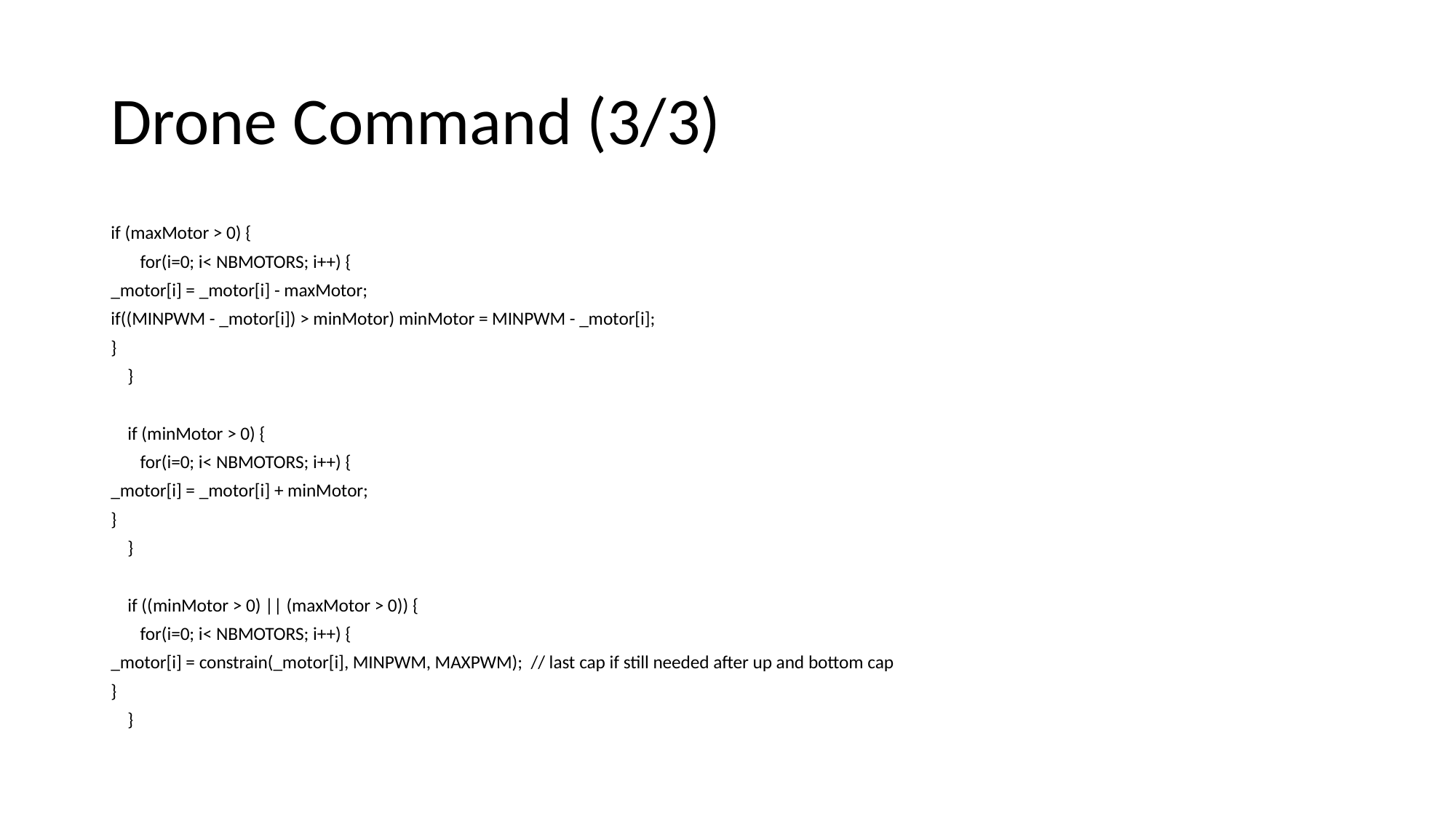

# Drone Command (3/3)
if (maxMotor > 0) {
       for(i=0; i< NBMOTORS; i++) {
_motor[i] = _motor[i] - maxMotor;
if((MINPWM - _motor[i]) > minMotor) minMotor = MINPWM - _motor[i];
}
    }

    if (minMotor > 0) {
       for(i=0; i< NBMOTORS; i++) {
_motor[i] = _motor[i] + minMotor;
}
    }

    if ((minMotor > 0) || (maxMotor > 0)) {
       for(i=0; i< NBMOTORS; i++) {
_motor[i] = constrain(_motor[i], MINPWM, MAXPWM);  // last cap if still needed after up and bottom cap
}
    }